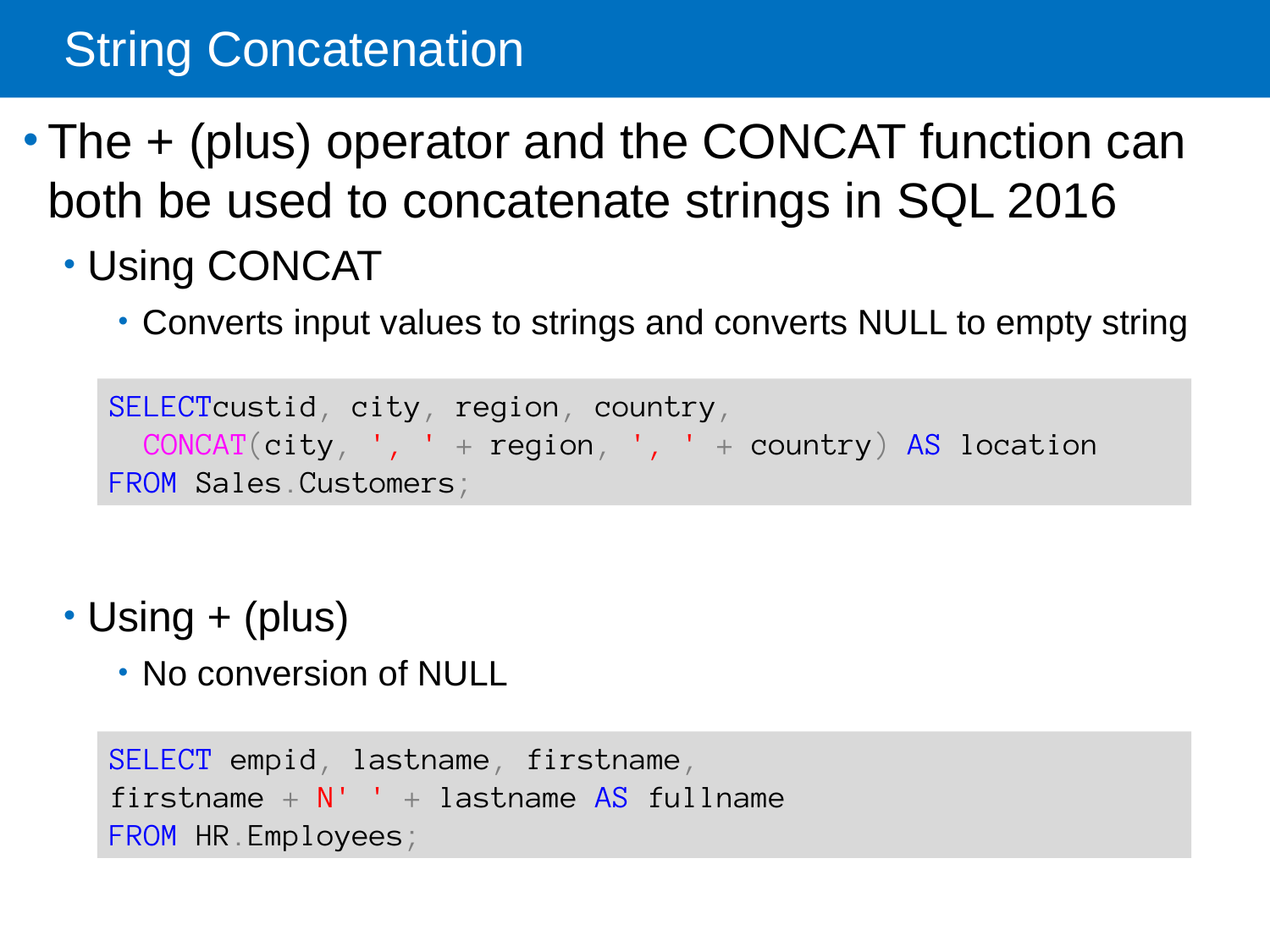

# String Concatenation
The + (plus) operator and the CONCAT function can both be used to concatenate strings in SQL 2016
Using CONCAT
Converts input values to strings and converts NULL to empty string

Using + (plus)
No conversion of NULL

SELECTcustid, city, region, country,
  CONCAT(city, ', ' + region, ', ' + country) AS location
FROM Sales.Customers;
SELECT empid, lastname, firstname,
firstname + N' ' + lastname AS fullname
FROM HR.Employees;